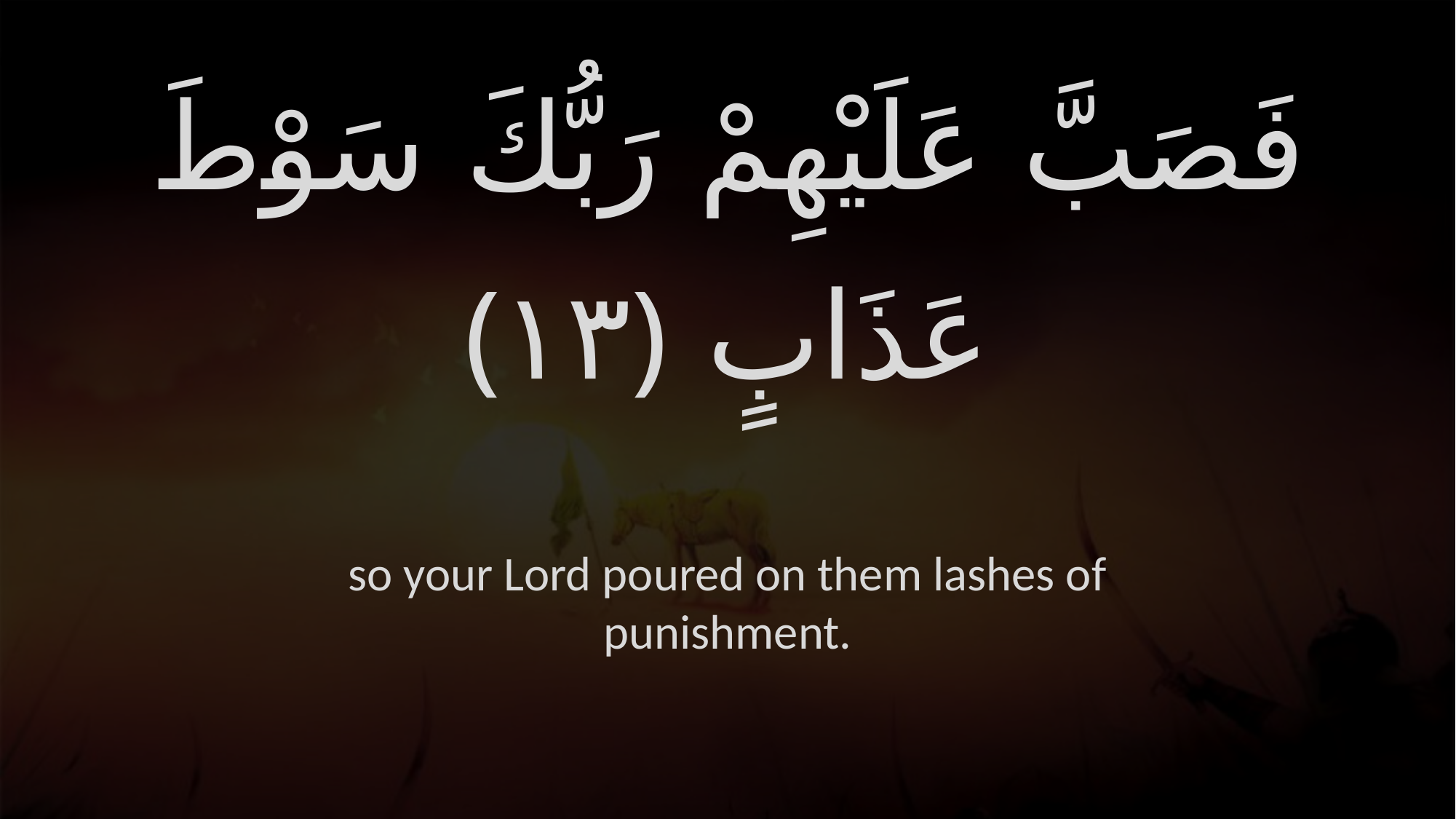

# فَصَبَّ عَلَيْهِمْ رَبُّكَ سَوْطَ عَذَابٍ ‎﴿١٣﴾
so your Lord poured on them lashes of punishment.